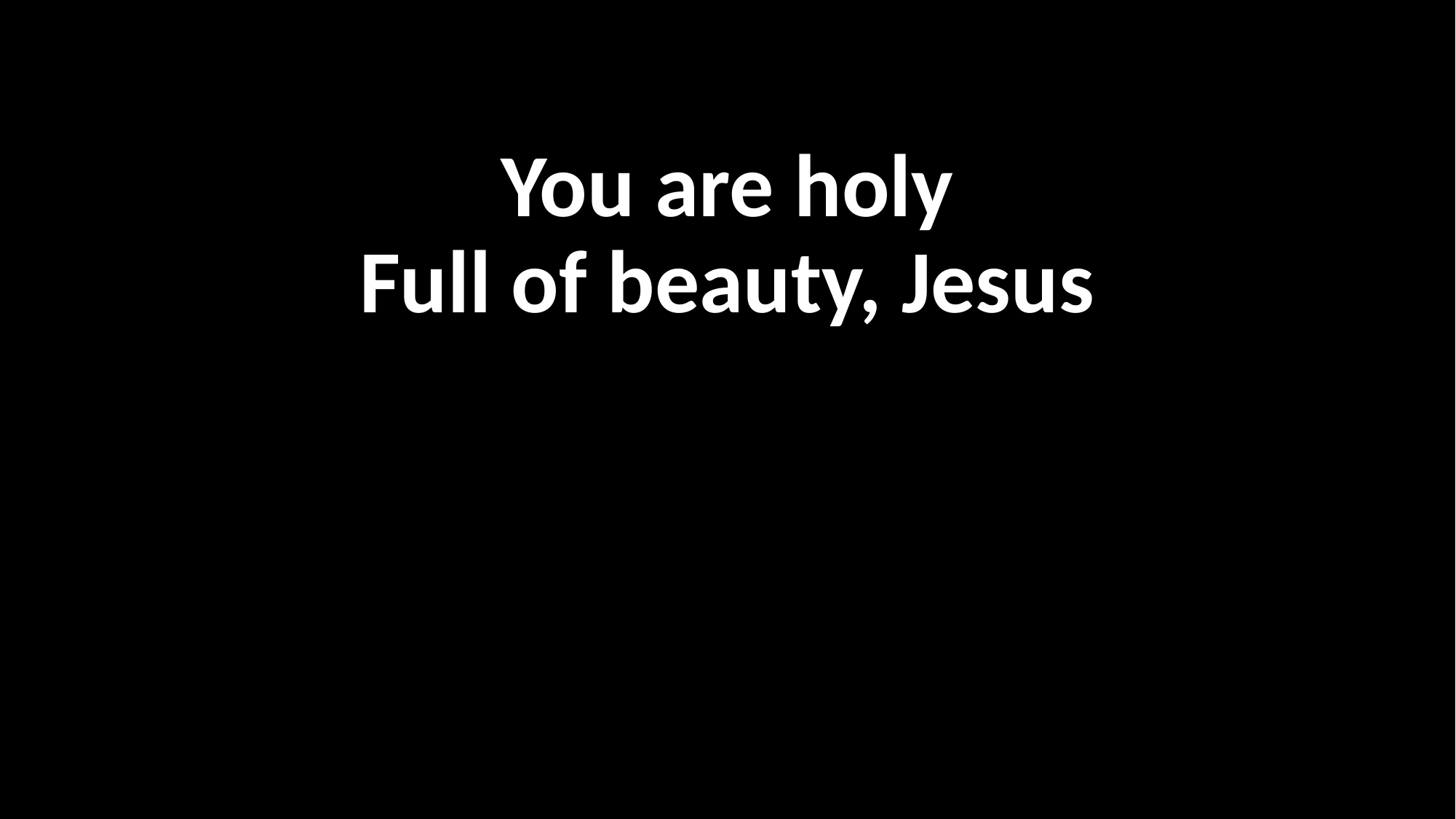

You are holy
Full of beauty, Jesus